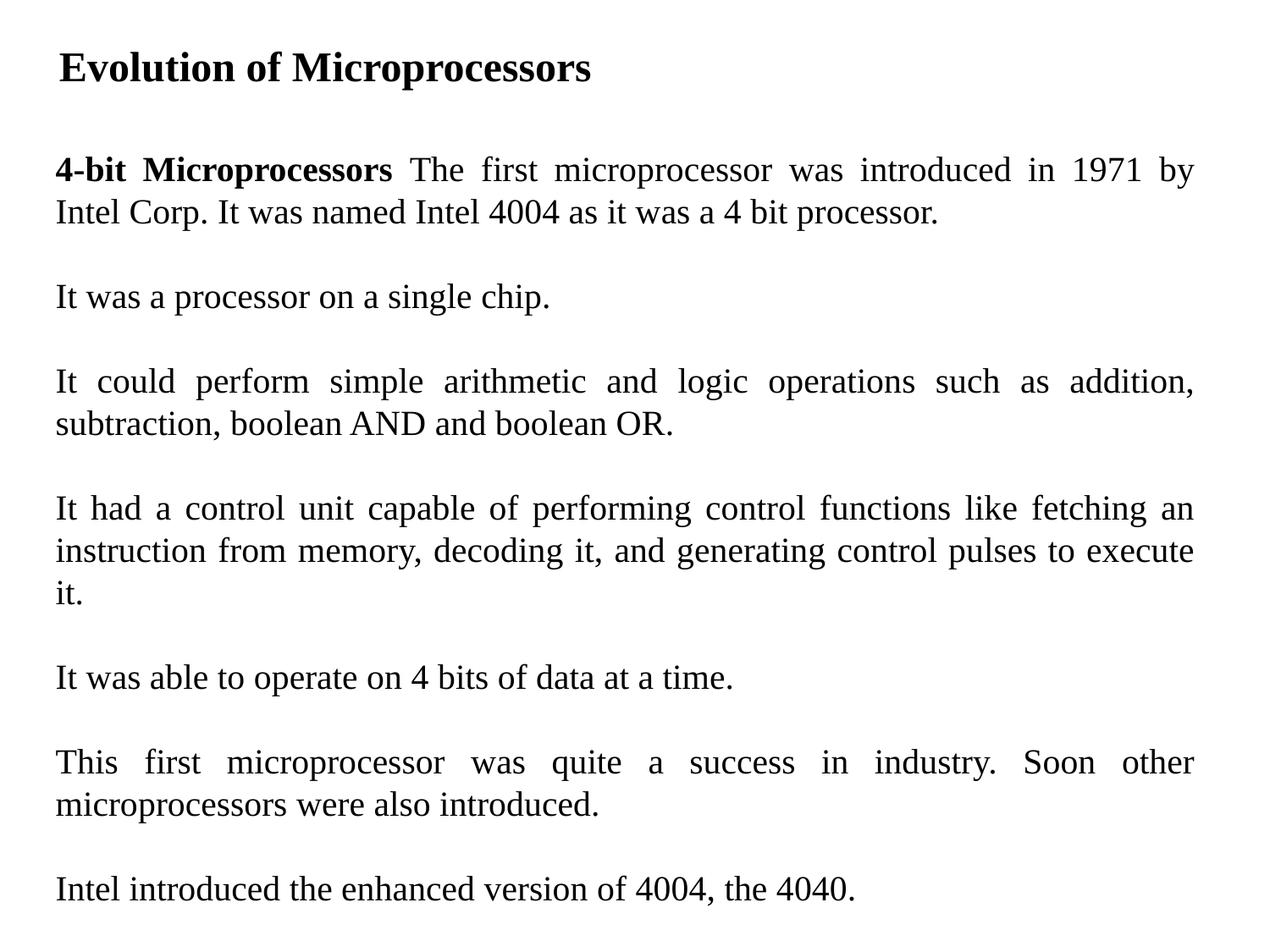

Evolution of Microprocessors
4-bit Microprocessors The first microprocessor was introduced in 1971 by Intel Corp. It was named Intel 4004 as it was a 4 bit processor.

It was a processor on a single chip.

It could perform simple arithmetic and logic operations such as addition, subtraction, boolean AND and boolean OR.

It had a control unit capable of performing control functions like fetching an instruction from memory, decoding it, and generating control pulses to execute it.

It was able to operate on 4 bits of data at a time.

This first microprocessor was quite a success in industry. Soon other microprocessors were also introduced.

Intel introduced the enhanced version of 4004, the 4040.